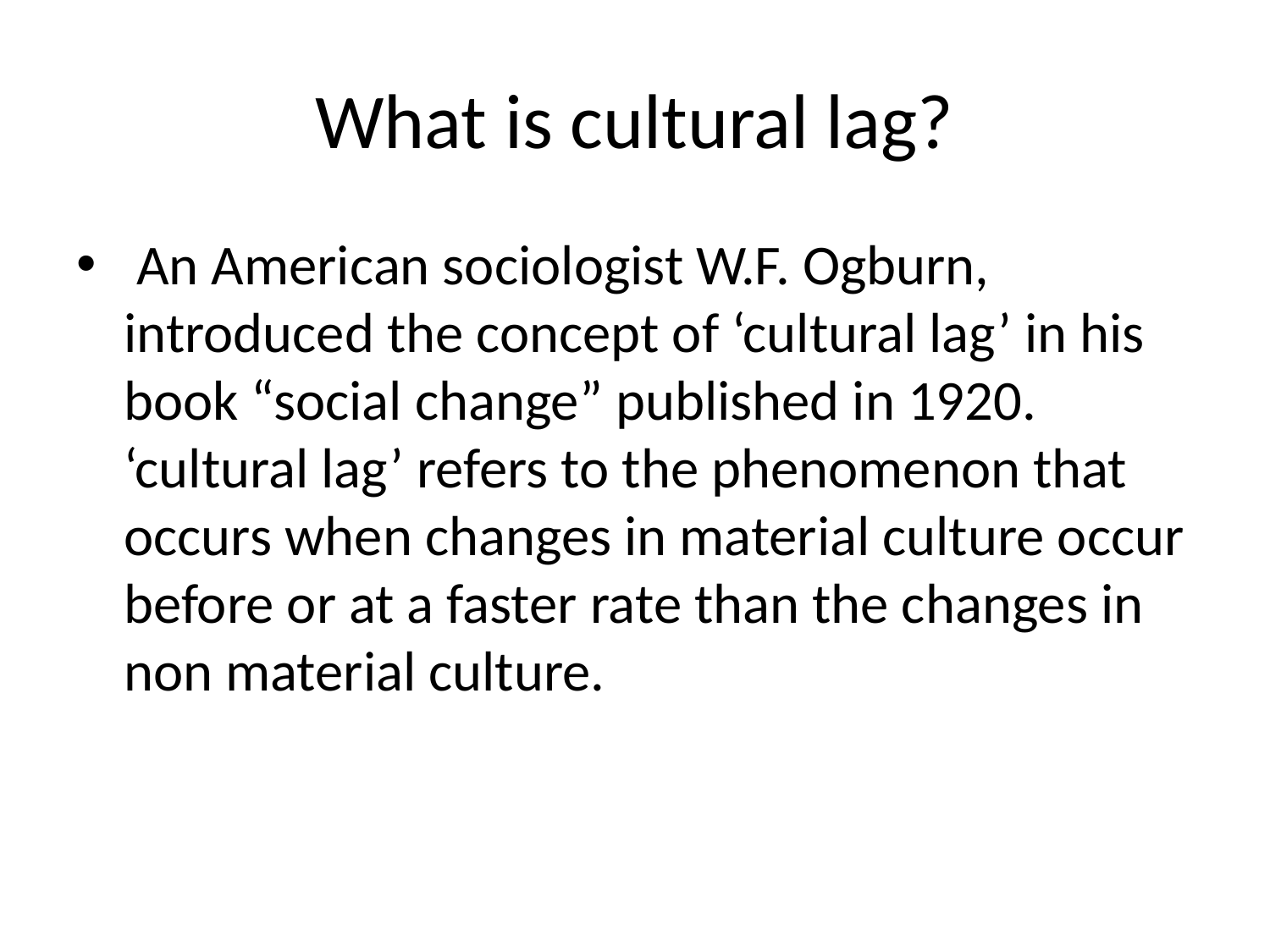

# What is cultural lag?
 An American sociologist W.F. Ogburn, introduced the concept of ‘cultural lag’ in his book “social change” published in 1920. ‘cultural lag’ refers to the phenomenon that occurs when changes in material culture occur before or at a faster rate than the changes in non material culture.